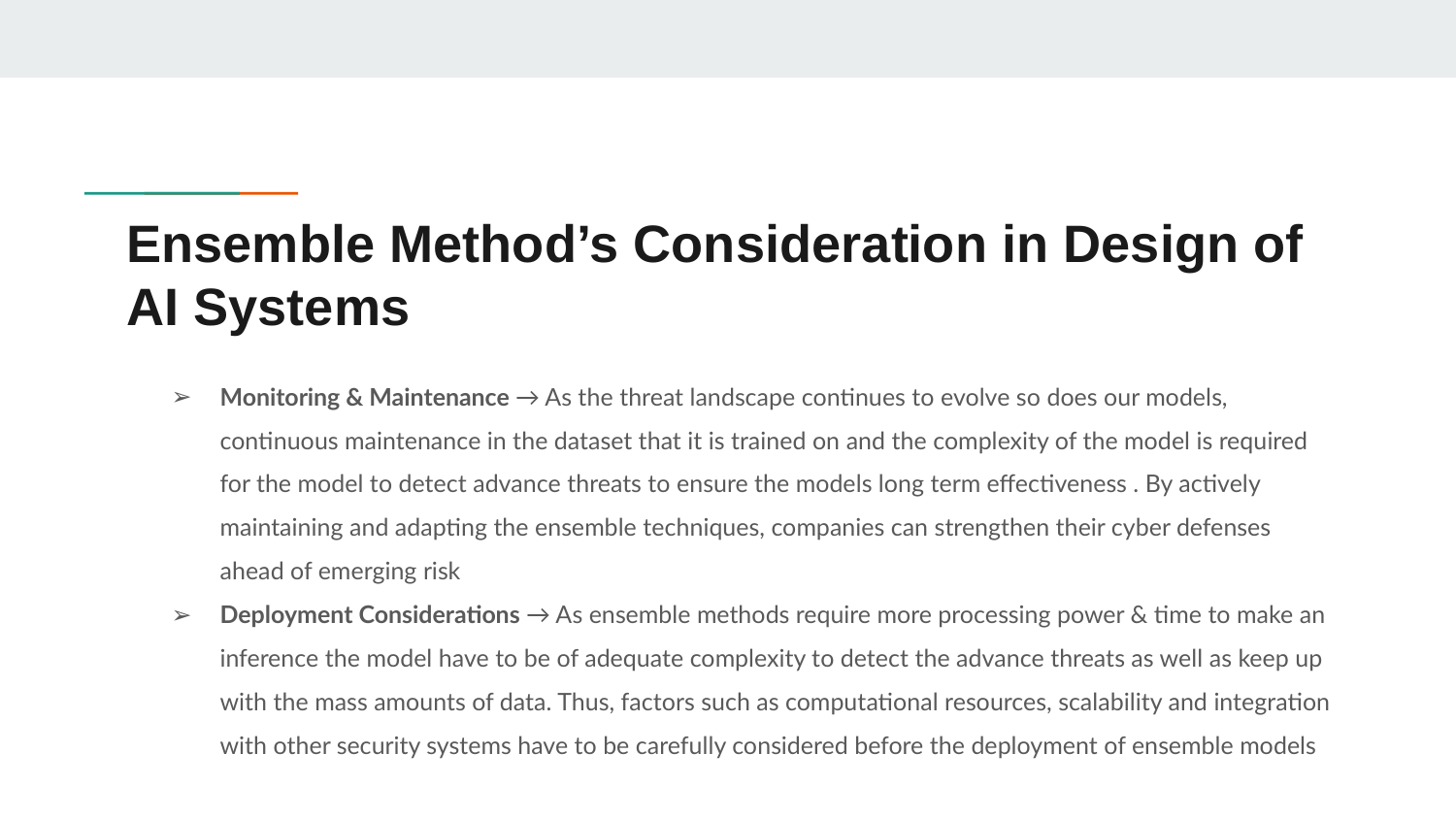

# Ensemble Method’s Consideration in Design of AI Systems
Monitoring & Maintenance → As the threat landscape continues to evolve so does our models, continuous maintenance in the dataset that it is trained on and the complexity of the model is required for the model to detect advance threats to ensure the models long term effectiveness . By actively maintaining and adapting the ensemble techniques, companies can strengthen their cyber defenses ahead of emerging risk
Deployment Considerations → As ensemble methods require more processing power & time to make an inference the model have to be of adequate complexity to detect the advance threats as well as keep up with the mass amounts of data. Thus, factors such as computational resources, scalability and integration with other security systems have to be carefully considered before the deployment of ensemble models